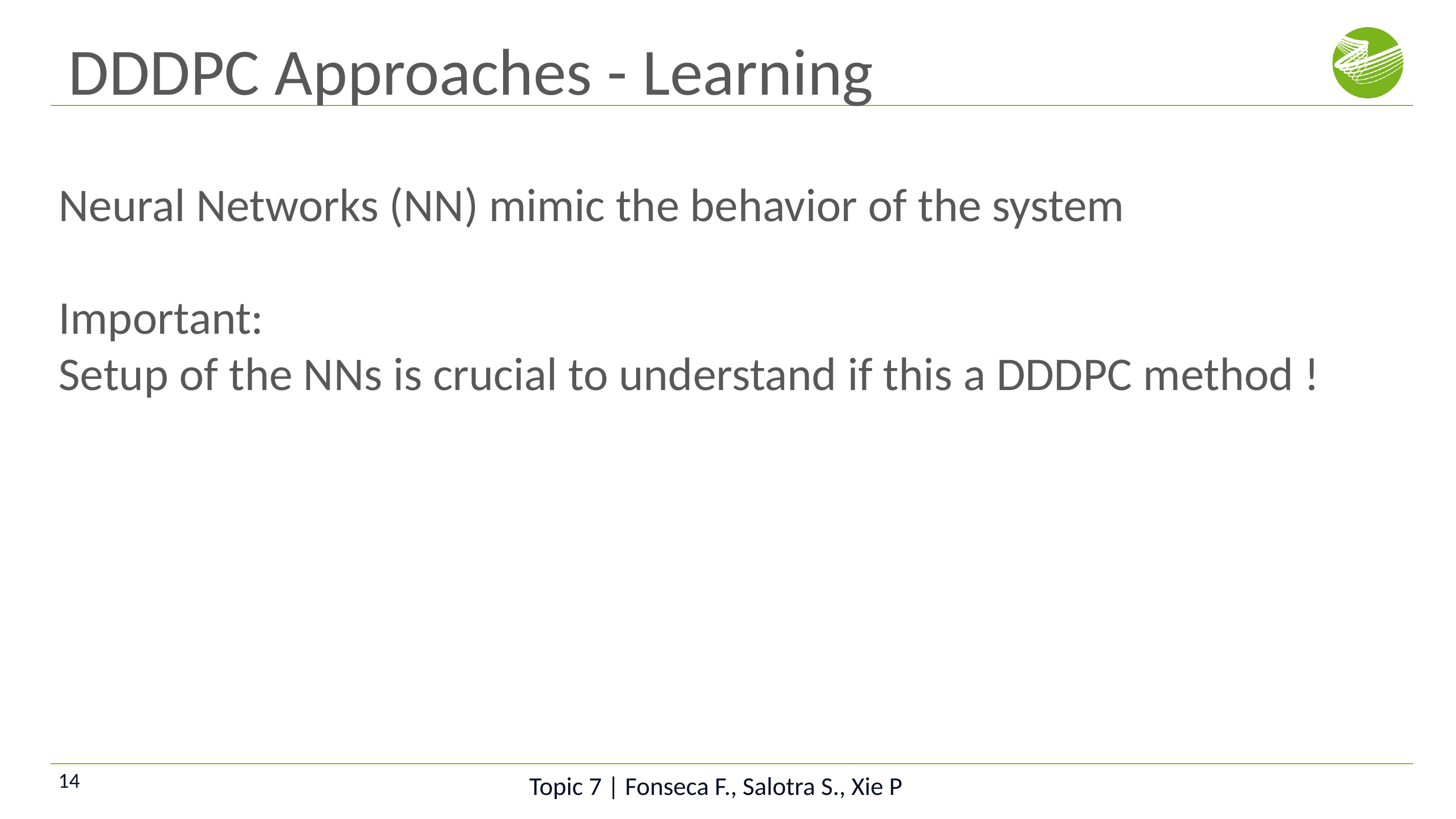

# DDDPC Approaches - Learning
Neural Networks (NN) mimic the behavior of the system

Important:
Setup of the NNs is crucial to understand if this a DDDPC method !
Topic 7 | Fonseca F., Salotra S., Xie P
14